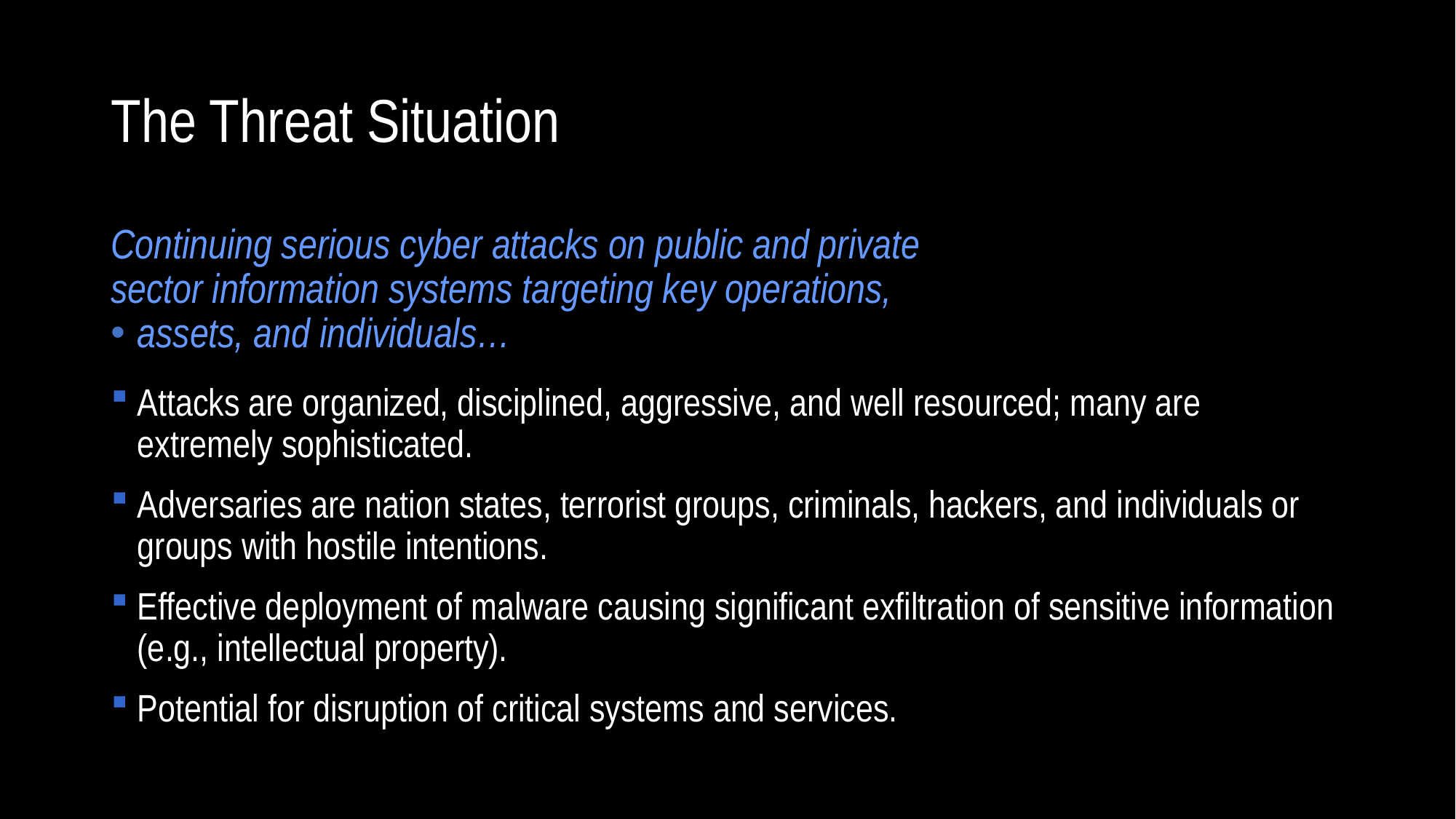

# The Threat Situation
Continuing serious cyber attacks on public and private
sector information systems targeting key operations,
assets, and individuals…
Attacks are organized, disciplined, aggressive, and well resourced; many are extremely sophisticated.
Adversaries are nation states, terrorist groups, criminals, hackers, and individuals or groups with hostile intentions.
Effective deployment of malware causing significant exfiltration of sensitive information (e.g., intellectual property).
Potential for disruption of critical systems and services.